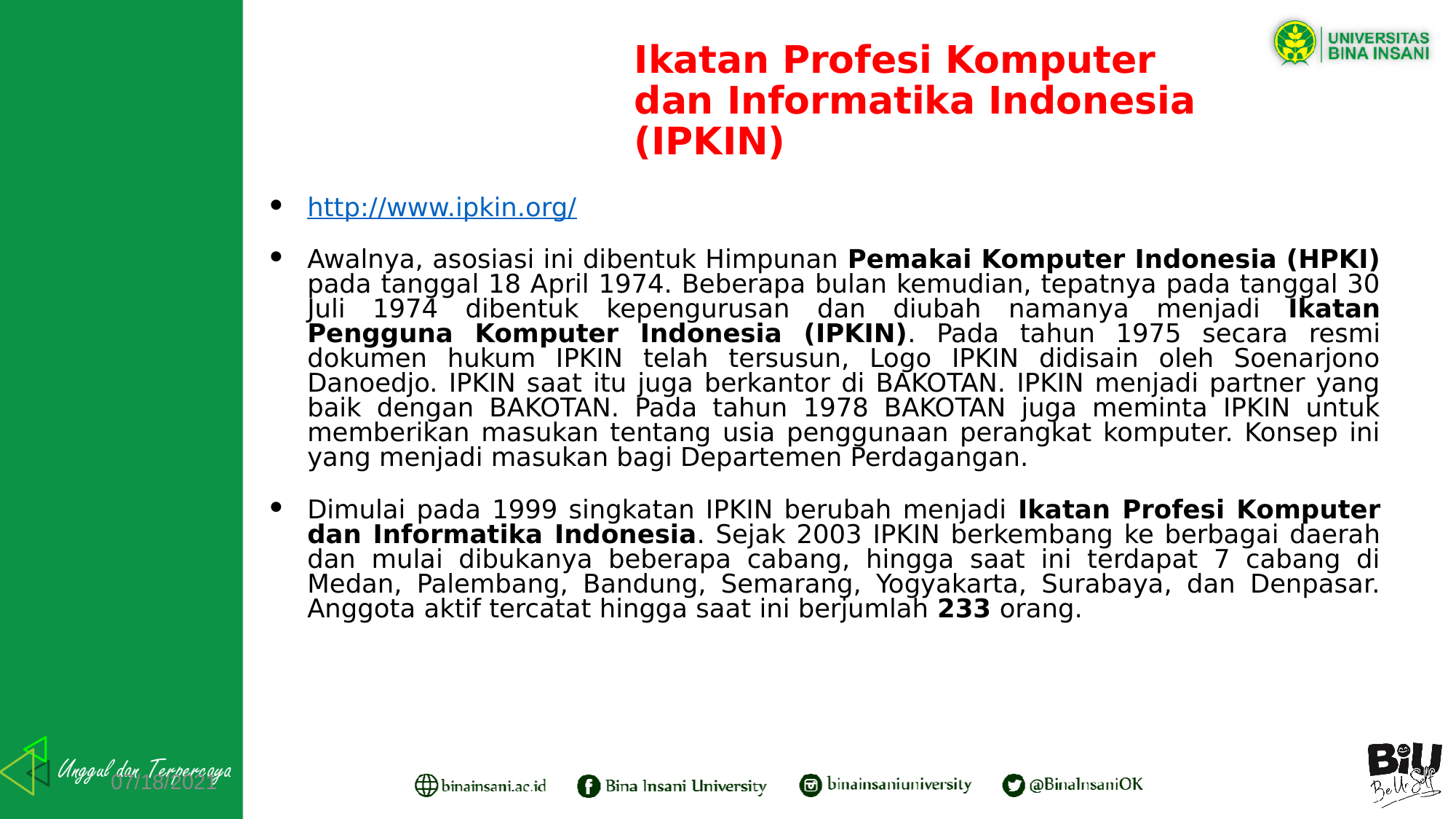

# Ikatan Profesi Komputer dan Informatika Indonesia (IPKIN)
http://www.ipkin.org/
Awalnya, asosiasi ini dibentuk Himpunan Pemakai Komputer Indonesia (HPKI) pada tanggal 18 April 1974. Beberapa bulan kemudian, tepatnya pada tanggal 30 Juli 1974 dibentuk kepengurusan dan diubah namanya menjadi Ikatan Pengguna Komputer Indonesia (IPKIN). Pada tahun 1975 secara resmi dokumen hukum IPKIN telah tersusun, Logo IPKIN didisain oleh Soenarjono Danoedjo. IPKIN saat itu juga berkantor di BAKOTAN. IPKIN menjadi partner yang baik dengan BAKOTAN. Pada tahun 1978 BAKOTAN juga meminta IPKIN untuk memberikan masukan tentang usia penggunaan perangkat komputer. Konsep ini yang menjadi masukan bagi Departemen Perdagangan.
Dimulai pada 1999 singkatan IPKIN berubah menjadi Ikatan Profesi Komputer dan Informatika Indonesia. Sejak 2003 IPKIN berkembang ke berbagai daerah dan mulai dibukanya beberapa cabang, hingga saat ini terdapat 7 cabang di Medan, Palembang, Bandung, Semarang, Yogyakarta, Surabaya, dan Denpasar. Anggota aktif tercatat hingga saat ini berjumlah 233 orang.

07/18/2021